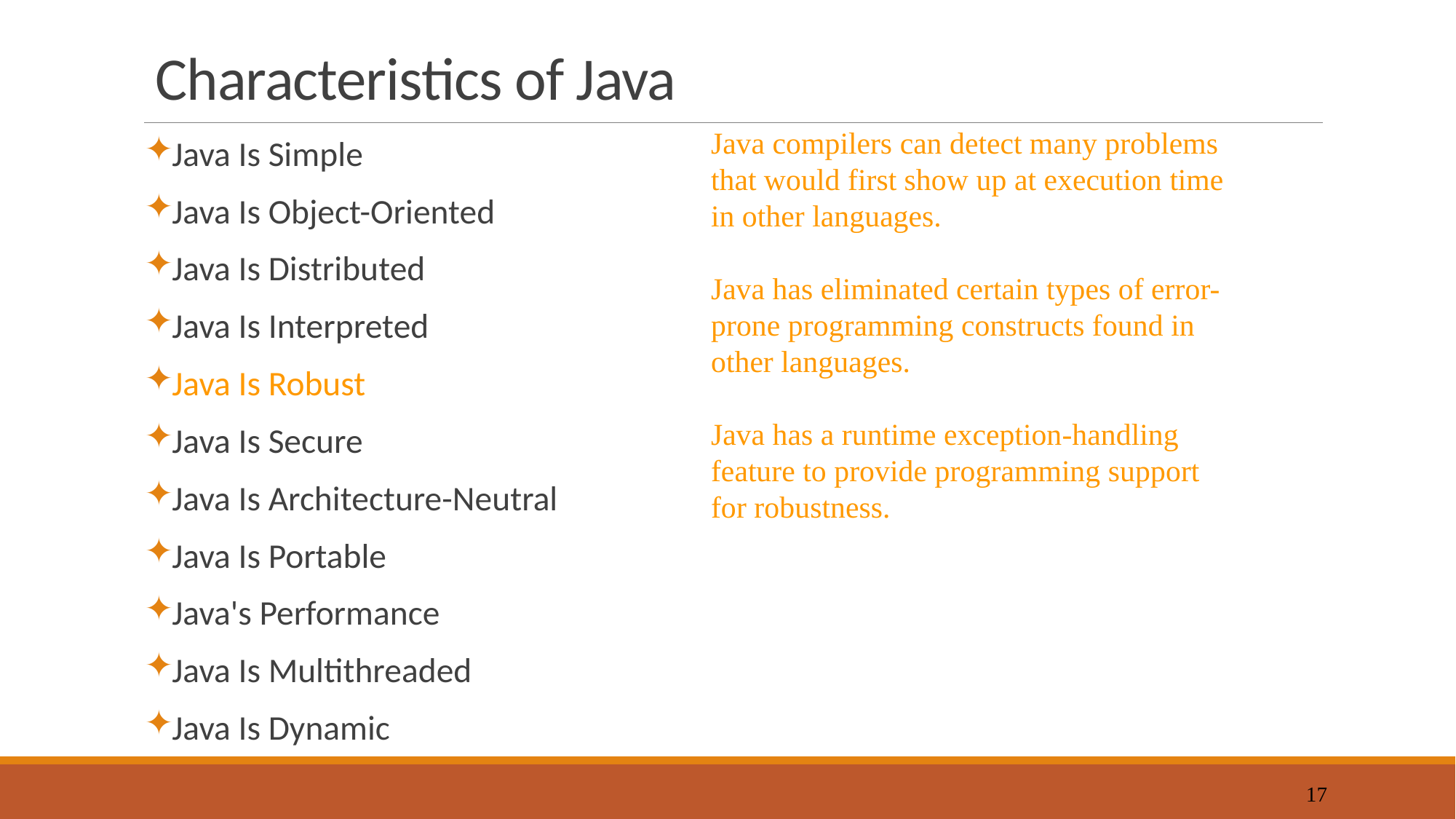

# Characteristics of Java
Java compilers can detect many problems that would first show up at execution time in other languages.

Java has eliminated certain types of error-prone programming constructs found in other languages.

Java has a runtime exception-handling feature to provide programming support for robustness.
Java Is Simple
Java Is Object-Oriented
Java Is Distributed
Java Is Interpreted
Java Is Robust
Java Is Secure
Java Is Architecture-Neutral
Java Is Portable
Java's Performance
Java Is Multithreaded
Java Is Dynamic
17